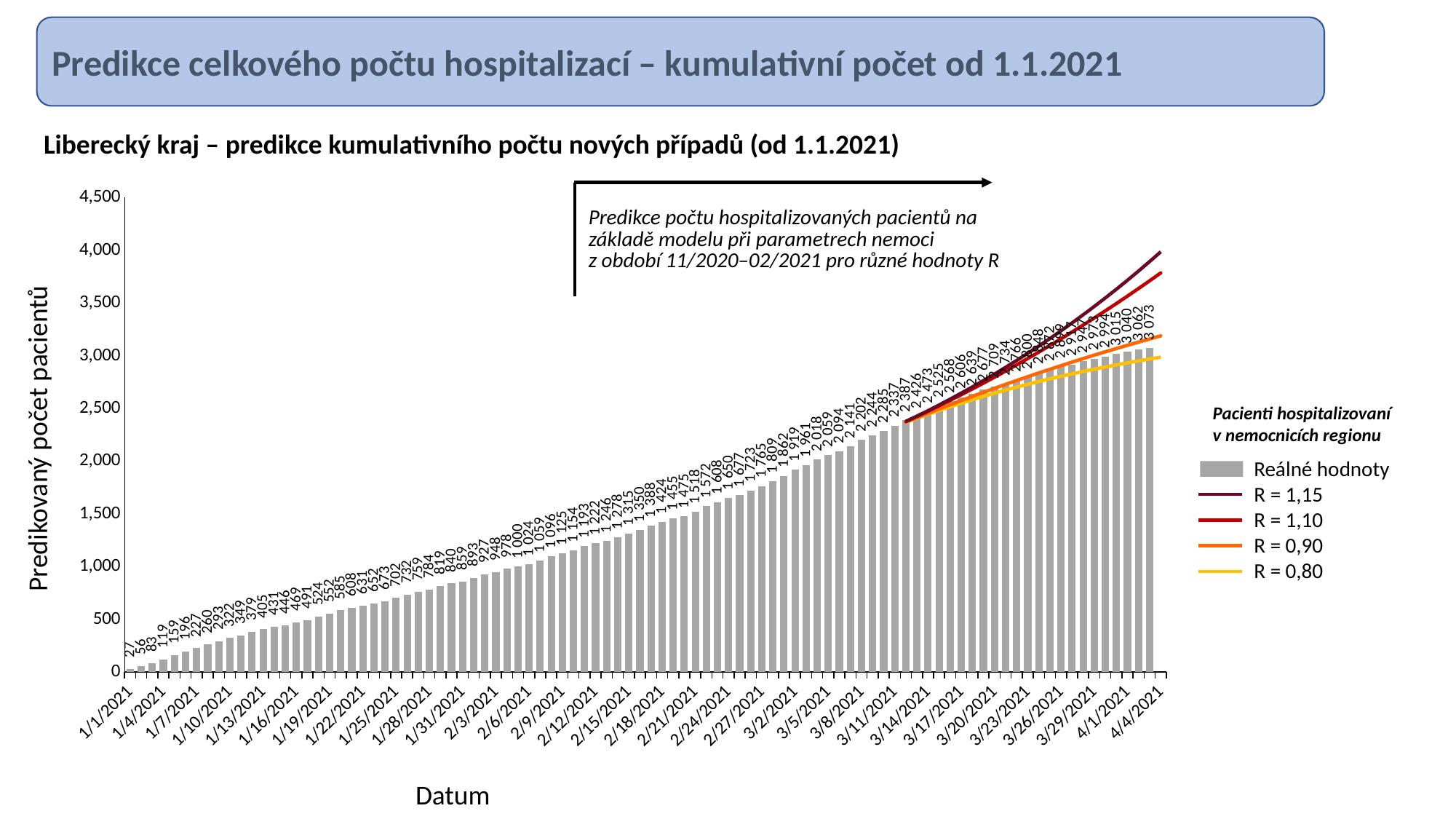

Predikce celkového počtu hospitalizací – kumulativní počet od 1.1.2021
Liberecký kraj – predikce kumulativního počtu nových případů (od 1.1.2021)

### Chart

| Category |  |  |  |  |  |
|---|---|---|---|---|---|
| 44197 | 27.0 | None | None | None | None |
| 44198 | 56.0 | None | None | None | None |
| 44199 | 83.0 | None | None | None | None |
| 44200 | 119.0 | None | None | None | None |
| 44201 | 159.0 | None | None | None | None |
| 44202 | 196.0 | None | None | None | None |
| 44203 | 227.0 | None | None | None | None |
| 44204 | 260.0 | None | None | None | None |
| 44205 | 293.0 | None | None | None | None |
| 44206 | 322.0 | None | None | None | None |
| 44207 | 349.0 | None | None | None | None |
| 44208 | 379.0 | None | None | None | None |
| 44209 | 405.0 | None | None | None | None |
| 44210 | 431.0 | None | None | None | None |
| 44211 | 446.0 | None | None | None | None |
| 44212 | 469.0 | None | None | None | None |
| 44213 | 491.0 | None | None | None | None |
| 44214 | 524.0 | None | None | None | None |
| 44215 | 552.0 | None | None | None | None |
| 44216 | 585.0 | None | None | None | None |
| 44217 | 608.0 | None | None | None | None |
| 44218 | 631.0 | None | None | None | None |
| 44219 | 652.0 | None | None | None | None |
| 44220 | 673.0 | None | None | None | None |
| 44221 | 702.0 | None | None | None | None |
| 44222 | 732.0 | None | None | None | None |
| 44223 | 759.0 | None | None | None | None |
| 44224 | 784.0 | None | None | None | None |
| 44225 | 819.0 | None | None | None | None |
| 44226 | 840.0 | None | None | None | None |
| 44227 | 859.0 | None | None | None | None |
| 44228 | 893.0 | None | None | None | None |
| 44229 | 927.0 | None | None | None | None |
| 44230 | 948.0 | None | None | None | None |
| 44231 | 978.0 | None | None | None | None |
| 44232 | 1000.0 | None | None | None | None |
| 44233 | 1024.0 | None | None | None | None |
| 44234 | 1059.0 | None | None | None | None |
| 44235 | 1096.0 | None | None | None | None |
| 44236 | 1125.0 | None | None | None | None |
| 44237 | 1154.0 | None | None | None | None |
| 44238 | 1193.0 | None | None | None | None |
| 44239 | 1222.0 | None | None | None | None |
| 44240 | 1246.0 | None | None | None | None |
| 44241 | 1278.0 | None | None | None | None |
| 44242 | 1315.0 | None | None | None | None |
| 44243 | 1350.0 | None | None | None | None |
| 44244 | 1388.0 | None | None | None | None |
| 44245 | 1424.0 | None | None | None | None |
| 44246 | 1455.0 | None | None | None | None |
| 44247 | 1475.0 | None | None | None | None |
| 44248 | 1518.0 | None | None | None | None |
| 44249 | 1572.0 | None | None | None | None |
| 44250 | 1608.0 | None | None | None | None |
| 44251 | 1650.0 | None | None | None | None |
| 44252 | 1677.0 | None | None | None | None |
| 44253 | 1723.0 | None | None | None | None |
| 44254 | 1765.0 | None | None | None | None |
| 44255 | 1809.0 | None | None | None | None |
| 44256 | 1862.0 | None | None | None | None |
| 44257 | 1919.0 | None | None | None | None |
| 44258 | 1961.0 | None | None | None | None |
| 44259 | 2018.0 | None | None | None | None |
| 44260 | 2059.0 | None | None | None | None |
| 44261 | 2094.0 | None | None | None | None |
| 44262 | 2141.0 | None | None | None | None |
| 44263 | 2202.0 | None | None | None | None |
| 44264 | 2244.0 | None | None | None | None |
| 44265 | 2285.0 | None | None | None | None |
| 44266 | 2337.0 | None | None | None | None |
| 44267 | 2387.0 | 2369.4299160707287 | 2371.801276762244 | 2376.5439981452755 | 2377.7286728249214 |
| 44268 | 2426.0 | 2407.8377277719305 | 2413.4583390104744 | 2424.8665020621133 | 2427.7520010791063 |
| 44269 | 2473.0 | 2445.1699164841225 | 2454.688964557468 | 2474.3628654442673 | 2479.4132228448793 |
| 44270 | 2525.0 | 2481.4247741857466 | 2495.5291021052085 | 2525.247393653324 | 2532.988590219885 |
| 44271 | 2568.0 | 2516.3723800853663 | 2535.7856227225448 | 2577.4580666612055 | 2588.464972373839 |
| 44272 | 2606.0 | 2550.1684908689576 | 2575.498494362662 | 2630.754956293527 | 2645.5252227367114 |
| 44273 | 2639.0 | 2582.929925866443 | 2614.7102104533533 | 2685.0684213789955 | 2704.0842493304226 |
| 44274 | 2677.0 | 2614.651419262138 | 2653.4113117144398 | 2740.507063339326 | 2764.3091308063563 |
| 44275 | 2709.0 | 2645.1893698973613 | 2691.4709492258635 | 2797.128955971174 | 2826.354227830248 |
| 44276 | 2734.0 | 2674.5148330530724 | 2728.844181657417 | 2854.933069310353 | 2890.2502526571434 |
| 44277 | 2766.0 | 2702.713080676941 | 2765.572433560009 | 2913.9069609167036 | 2955.9802649925696 |
| 44278 | 2800.0 | 2729.8624317783283 | 2801.6805553638296 | 2973.9764301777404 | 3023.4558738469796 |
| 44279 | 2848.0 | 2756.0453549449694 | 2837.194422762971 | 3035.1088712090577 | 3092.652943577411 |
| 44280 | 2872.0 | 2781.2670577542026 | 2872.1006683569813 | 3097.3463690542785 | 3163.6623923852553 |
| 44281 | 2899.0 | 2805.5328686380567 | 2906.388285256149 | 3160.753107923196 | 3236.605804399129 |
| 44282 | 2917.0 | 2828.856790761862 | 2940.053090212862 | 3225.3557362273123 | 3311.540226496287 |
| 44283 | 2947.0 | 2851.283160691694 | 2973.1099470436266 | 3291.1324521133574 | 3388.4561541103744 |
| 44284 | 2973.0 | 2872.8703330206245 | 3005.5875247812132 | 3358.0814038956923 | 3467.3615882630666 |
| 44285 | 2994.0 | 2893.661713665804 | 3037.5038406507756 | 3426.2251310300553 | 3548.311317310995 |
| 44286 | 3015.0 | 2913.682934689693 | 3068.863483825629 | 3495.6002483142292 | 3631.3886133744863 |
| 44287 | 3040.0 | 2932.942860051632 | 3099.6591065112543 | 3566.2348333074247 | 3716.663251524663 |
| 44288 | 3062.0 | 2951.465203725935 | 3129.896464892777 | 3638.1490724153637 | 3804.1909712001134 |
| 44289 | 3073.0 | 2969.2829895946766 | 3159.590991563783 | 3711.34975526119 | 3894.0063853958627 |
| 44290 | None | 2986.4314747974922 | 3188.754587220134 | 3785.849050072593 | 3986.1489638384173 |
|  | None | None | None | None | None |
|  | None | None | None | None | None |
|  | None | None | None | None | None |
|  | None | None | None | None | None |
|  | None | None | None | None | None |
|  | None | None | None | None | None |
|  | None | None | None | None | None |
|  | None | None | None | None | None |
|  | None | None | None | None | None |
|  | None | None | None | None | None |
|  | None | None | None | None | None |
|  | None | None | None | None | None |
|  | None | None | None | None | None |
|  | None | None | None | None | None |
|  | None | None | None | None | None |
|  | None | None | None | None | None |
|  | None | None | None | None | None |
|  | None | None | None | None | None |
|  | None | None | None | None | None |
|  | None | None | None | None | None |
|  | None | None | None | None | None |
|  | None | None | None | None | None |
|  | None | None | None | None | None |
|  | None | None | None | None | None |
|  | None | None | None | None | None |
|  | None | None | None | None | None |
|  | None | None | None | None | None |
|  | None | None | None | None | None |
|  | None | None | None | None | None |
|  | None | None | None | None | None |
|  | None | None | None | None | None |
|  | None | None | None | None | None |
|  | None | None | None | None | None |
|  | None | None | None | None | None |
|  | None | None | None | None | None |
|  | None | None | None | None | None |
|  | None | None | None | None | None |
|  | None | None | None | None | None |
|  | None | None | None | None | None |
|  | None | None | None | None | None |
|  | None | None | None | None | None |
|  | None | None | None | None | None |
|  | None | None | None | None | None |
|  | None | None | None | None | None |
|  | None | None | None | None | None |
|  | None | None | None | None | None |
|  | None | None | None | None | None |
|  | None | None | None | None | None |
|  | None | None | None | None | None |
|  | None | None | None | None | None |
|  | None | None | None | None | None |
|  | None | None | None | None | None |
|  | None | None | None | None | None |
|  | None | None | None | None | None |
|  | None | None | None | None | None |
|  | None | None | None | None | None |
|  | None | None | None | None | None |
|  | None | None | None | None | None |
|  | None | None | None | None | None |
|  | None | None | None | None | None |
|  | None | None | None | None | None |
|  | None | None | None | None | None |
|  | None | None | None | None | None |
|  | None | None | None | None | None |
|  | None | None | None | None | None |
|  | None | None | None | None | None |
|  | None | None | None | None | None |
|  | None | None | None | None | None |
|  | None | None | None | None | None |
|  | None | None | None | None | None |
|  | None | None | None | None | None |
|  | None | None | None | None | None |
|  | None | None | None | None | None |
|  | None | None | None | None | None |
|  | None | None | None | None | None |
|  | None | None | None | None | None |
|  | None | None | None | None | None |
|  | None | None | None | None | None |
|  | None | None | None | None | None |
|  | None | None | None | None | None |
|  | None | None | None | None | None |
|  | None | None | None | None | None |
|  | None | None | None | None | None |
|  | None | None | None | None | None |
|  | None | None | None | None | None |
|  | None | None | None | None | None |
|  | None | None | None | None | None |
| Predikce počtu hospitalizovaných pacientů na základě modelu při parametrech nemoci z období 11/2020–02/2021 pro různé hodnoty R |
| --- |
Pacienti hospitalizovaní v nemocnicích regionu
Predikovaný počet pacientů
Reálné hodnoty
R = 1,15
R = 1,10
R = 0,90
R = 0,80

Datum